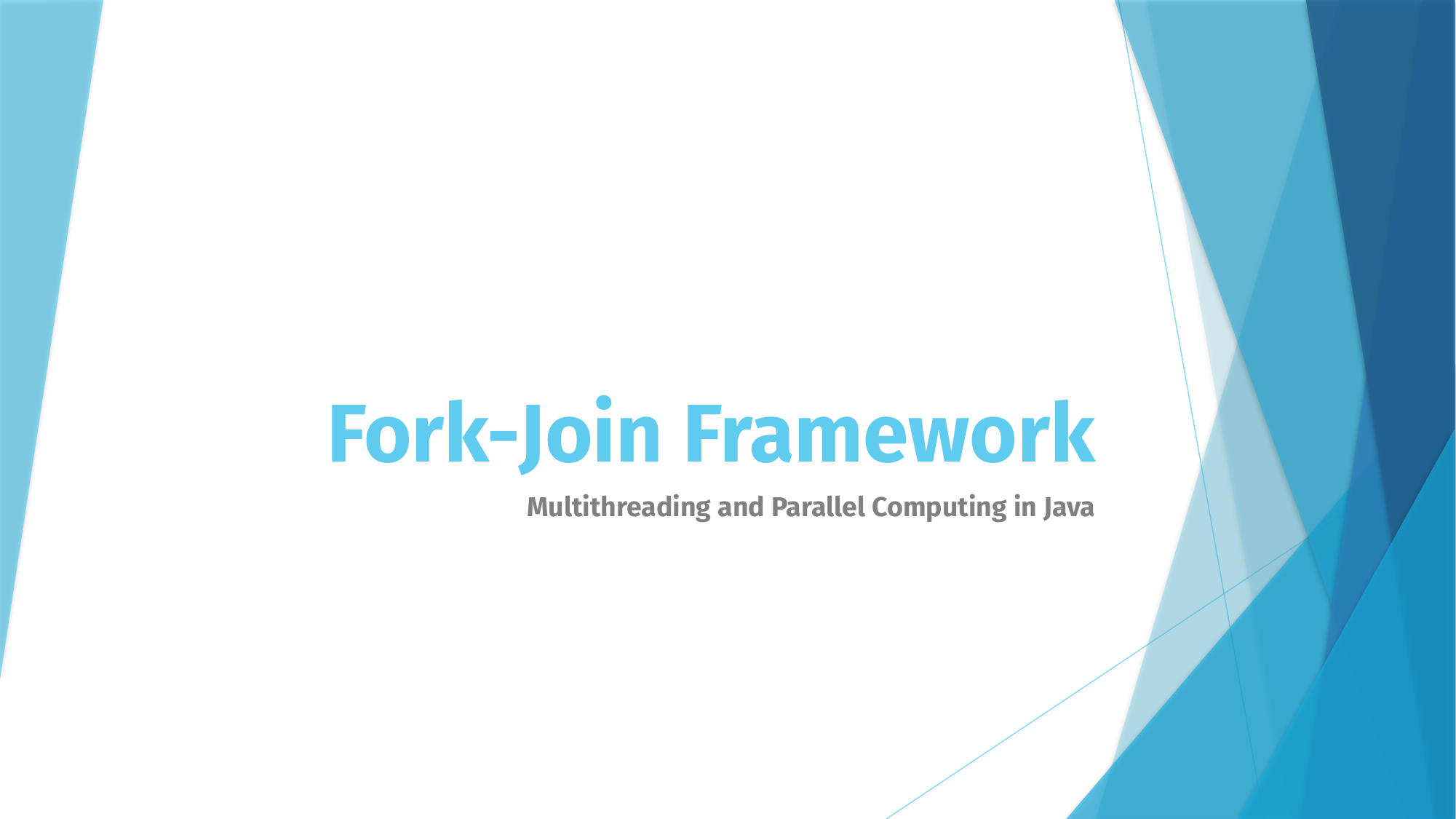

# Fork-Join Framework
Multithreading and Parallel Computing in Java